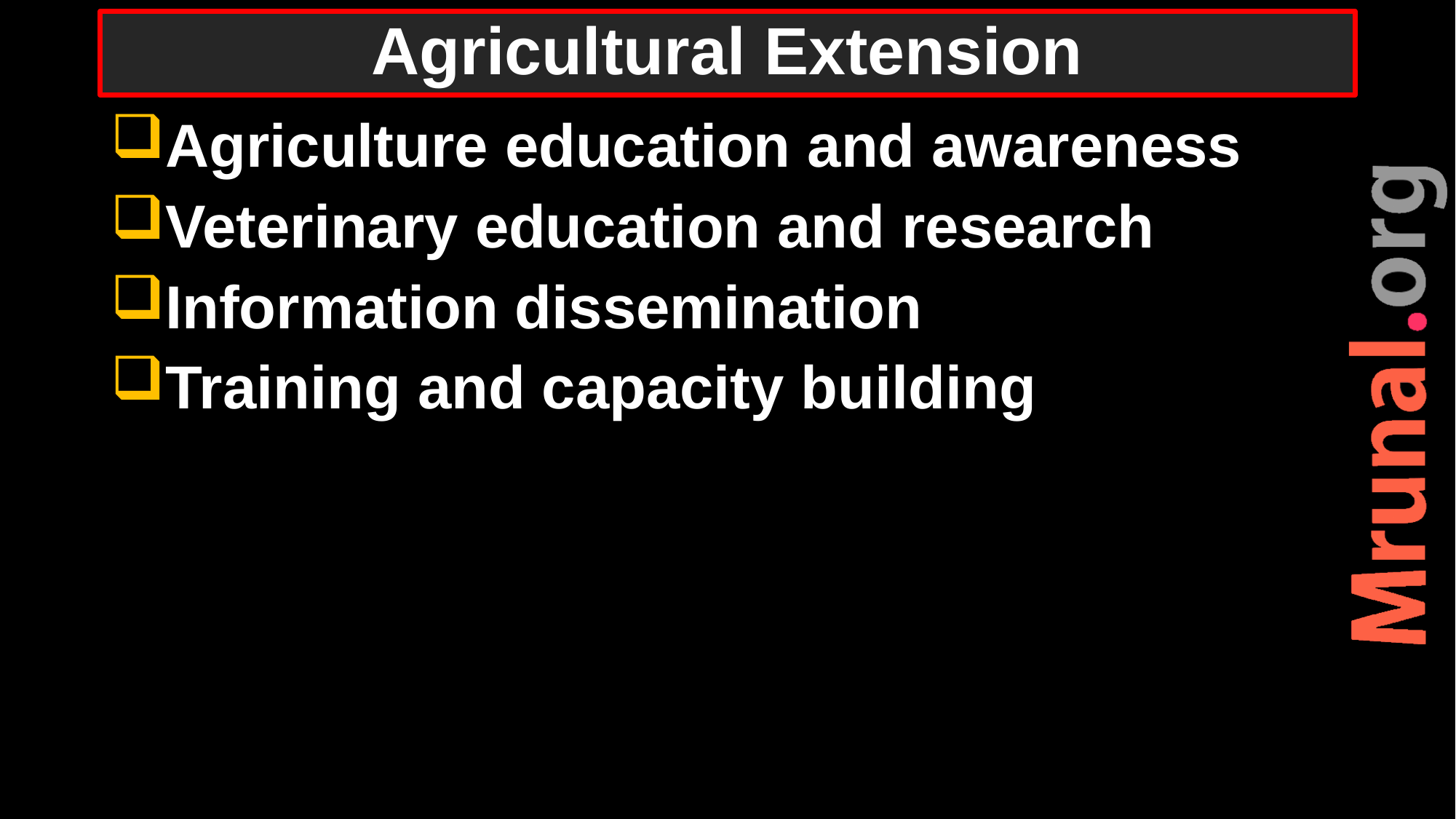

# Agricultural Extension
Agriculture education and awareness
Veterinary education and research
Information dissemination
Training and capacity building